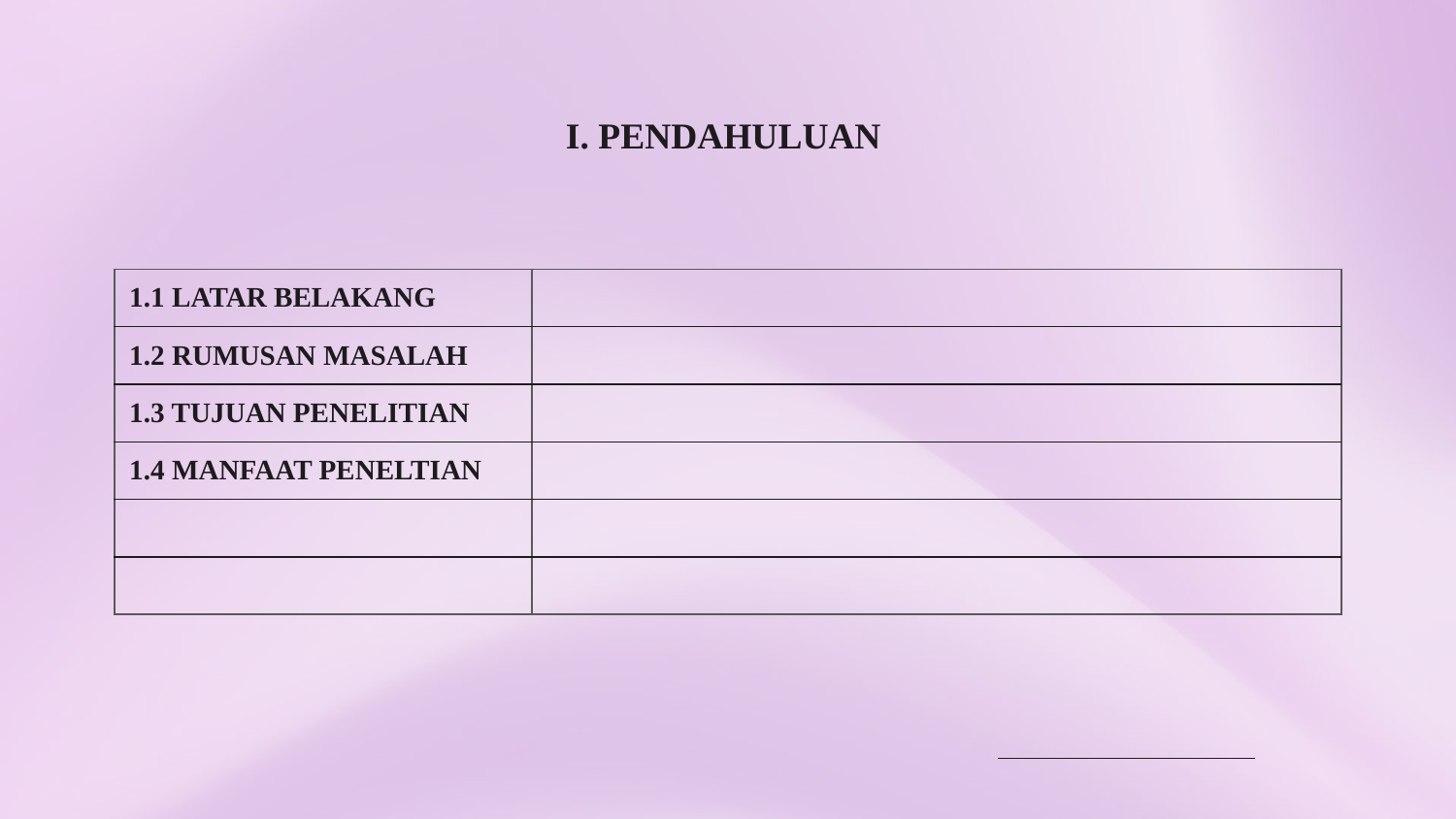

# I. PENDAHULUAN
| 1.1 LATAR BELAKANG |  |
| --- | --- |
| 1.2 RUMUSAN MASALAH |  |
| 1.3 TUJUAN PENELITIAN |  |
| 1.4 MANFAAT PENELTIAN |  |
|  |  |
|  |  |